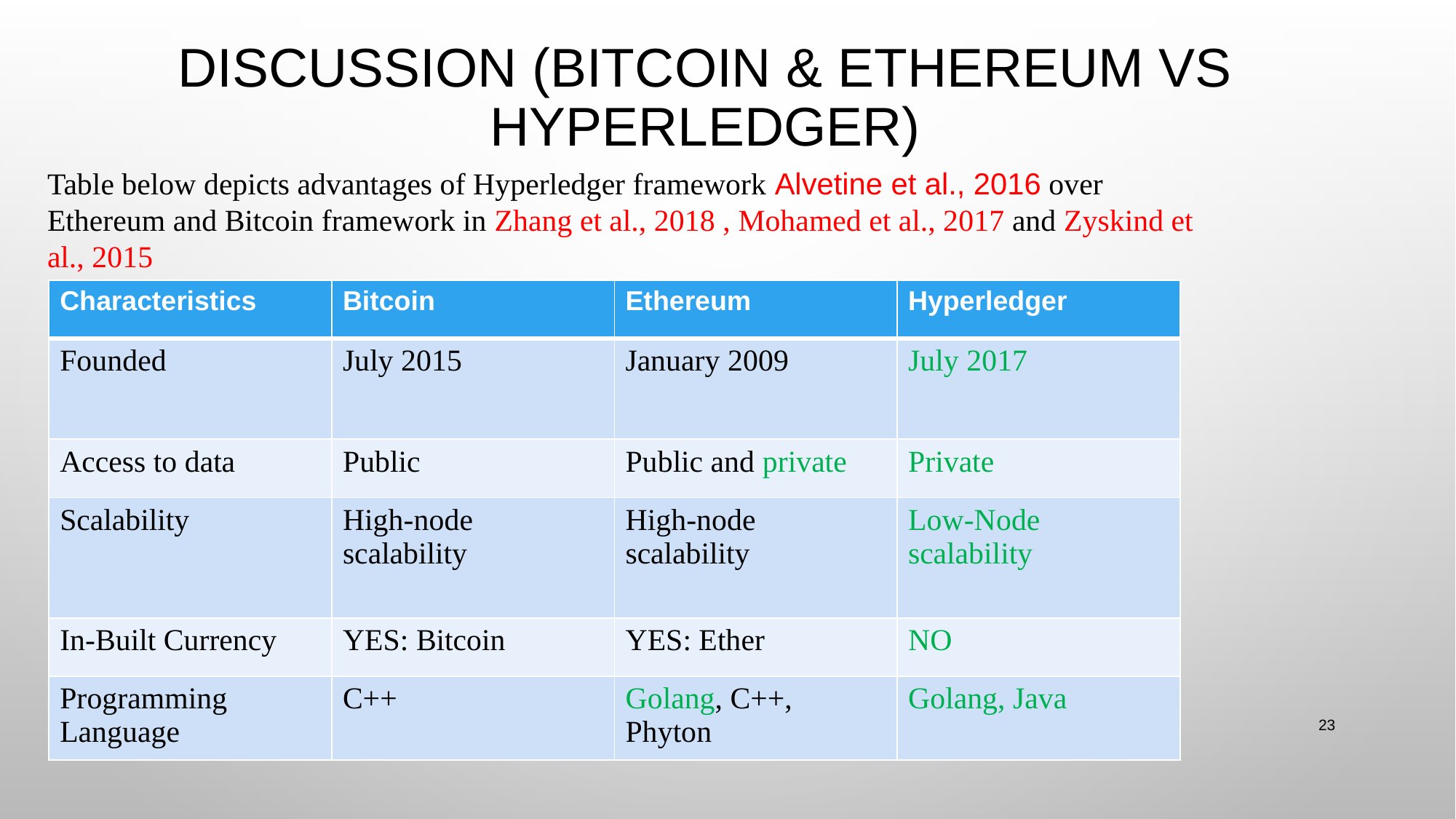

# Discussion (BITcoin & Ethereum VS Hyperledger)
Table below depicts advantages of Hyperledger framework Alvetine et al., 2016 over Ethereum and Bitcoin framework in Zhang et al., 2018 , Mohamed et al., 2017 and Zyskind et al., 2015
| Characteristics | Bitcoin | Ethereum | Hyperledger |
| --- | --- | --- | --- |
| Founded | July 2015 | January 2009 | July 2017 |
| Access to data | Public | Public and private | Private |
| Scalability | High-node scalability | High-node scalability | Low-Node scalability |
| In-Built Currency | YES: Bitcoin | YES: Ether | NO |
| Programming Language | C++ | Golang, C++, Phyton | Golang, Java |
23